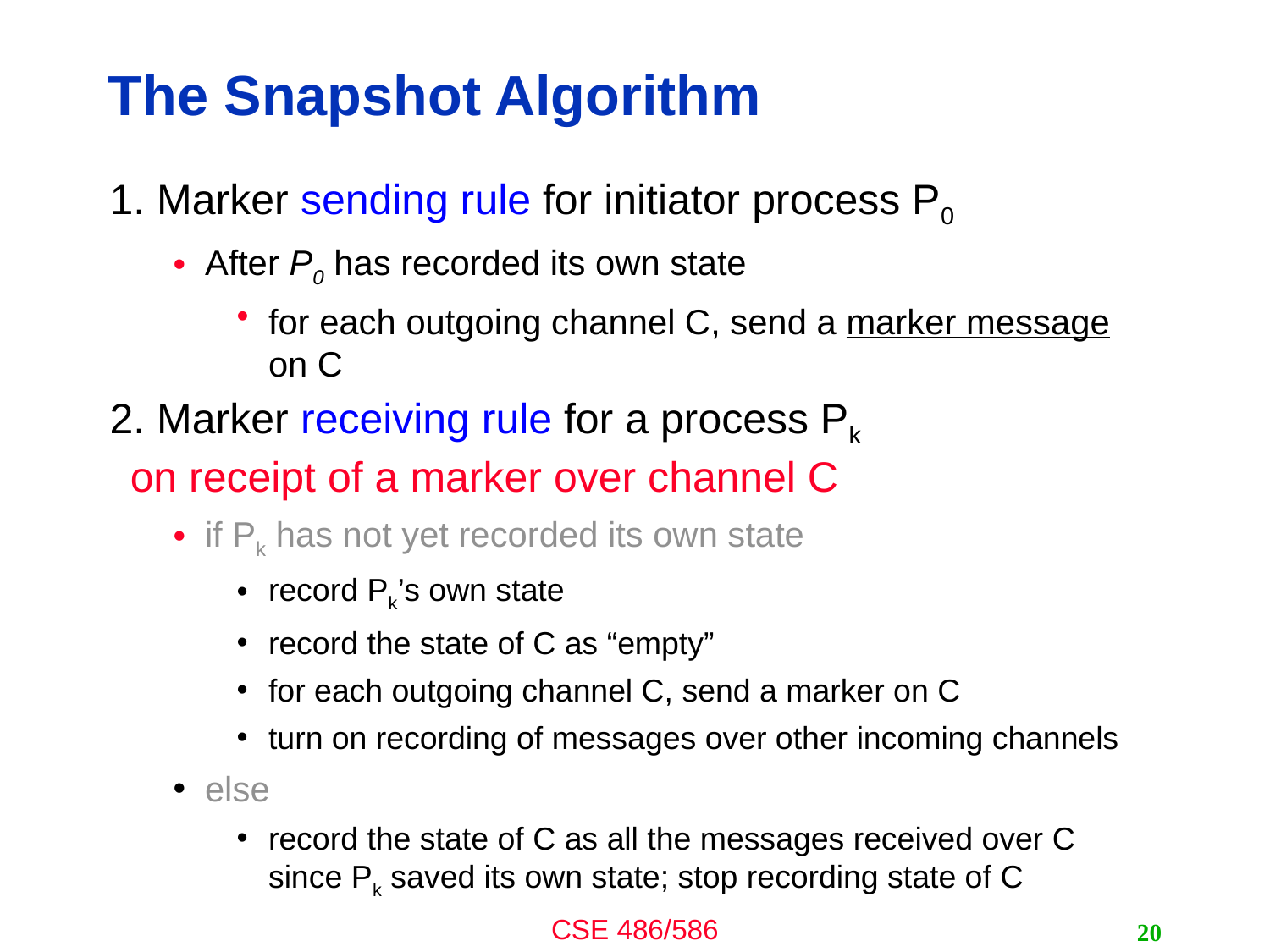

# The Snapshot Algorithm
1. Marker sending rule for initiator process P0
After P0 has recorded its own state
for each outgoing channel C, send a marker message on C
2. Marker receiving rule for a process Pk
   on receipt of a marker over channel C
if Pk has not yet recorded its own state
record Pk’s own state
record the state of C as “empty”
for each outgoing channel C, send a marker on C
turn on recording of messages over other incoming channels
else
record the state of C as all the messages received over C since Pk saved its own state; stop recording state of C

20